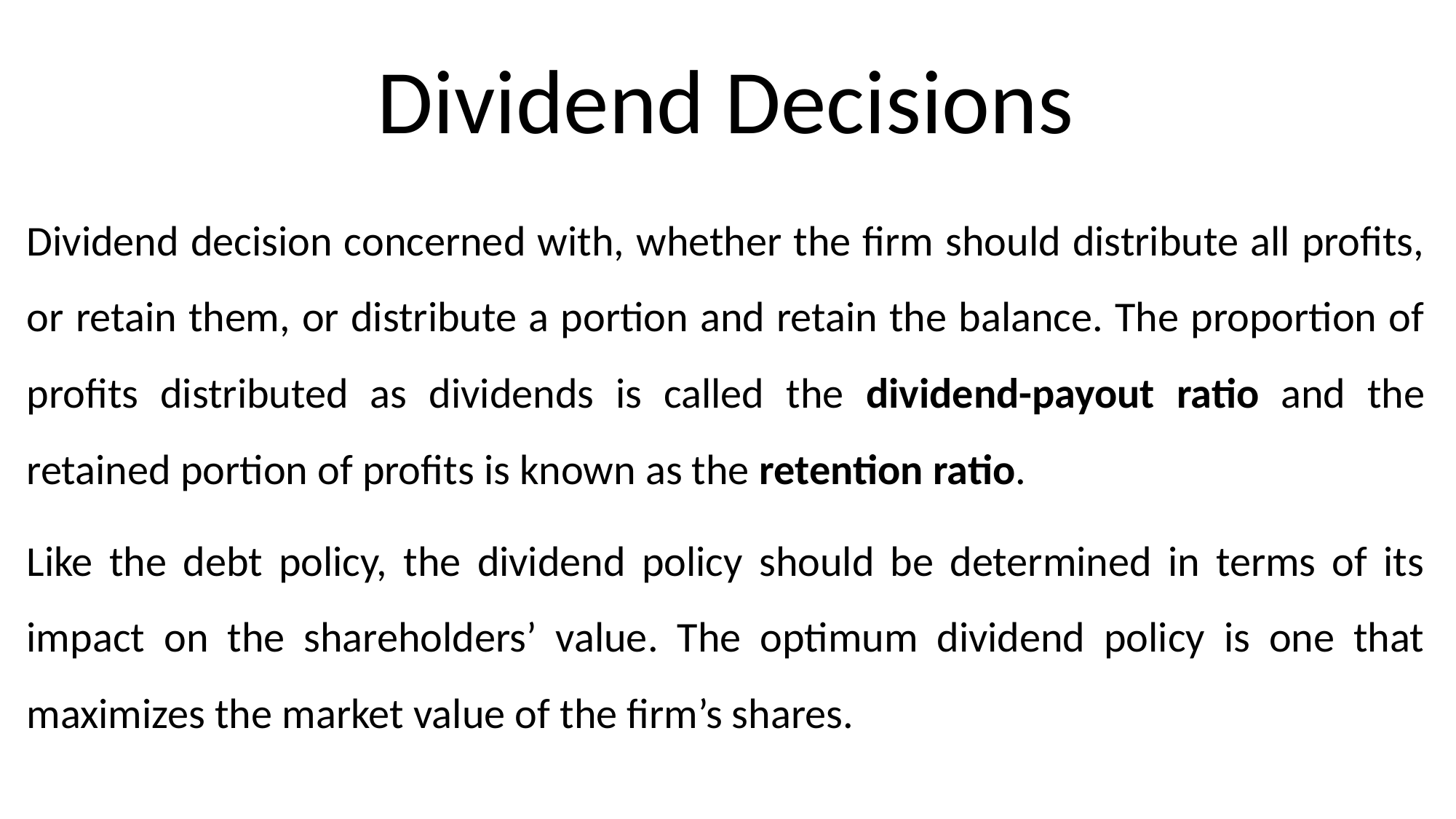

# Dividend Decisions
Dividend decision concerned with, whether the firm should distribute all profits, or retain them, or distribute a portion and retain the balance. The proportion of profits distributed as dividends is called the dividend-payout ratio and the retained portion of profits is known as the retention ratio.
Like the debt policy, the dividend policy should be determined in terms of its impact on the shareholders’ value. The optimum dividend policy is one that maximizes the market value of the firm’s shares.